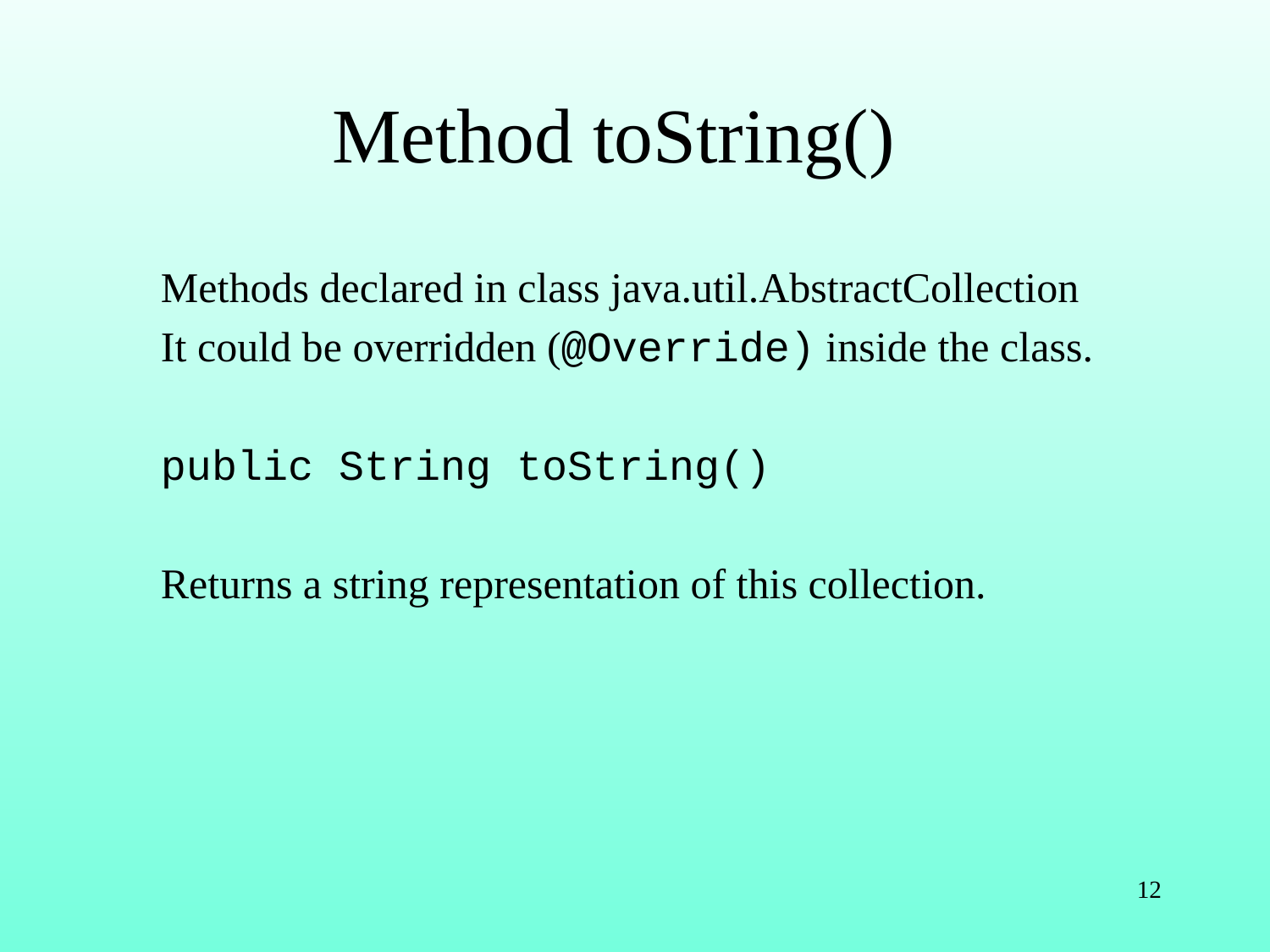

# Method toString()
Methods declared in class java.util.AbstractCollection
It could be overridden (@Override) inside the class.

public String toString()

Returns a string representation of this collection.

12